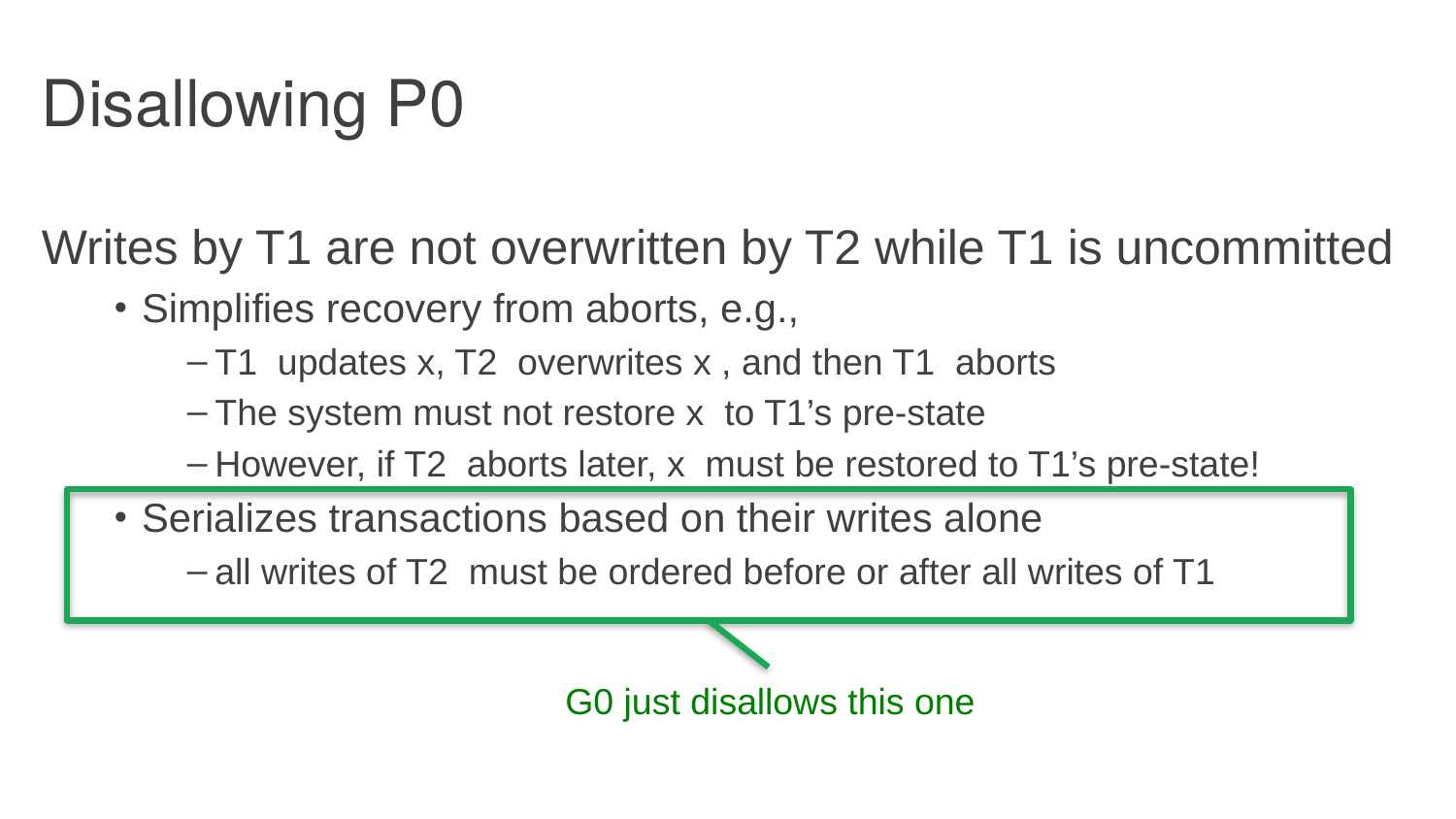

# Disallowing P0
Writes by T1 are not overwritten by T2 while T1 is uncommitted
Simplifies recovery from aborts, e.g.,
T1  updates x, T2  overwrites x , and then T1  aborts
The system must not restore x  to T1’s pre-state
However, if T2  aborts later, x  must be restored to T1’s pre-state!
Serializes transactions based on their writes alone
all writes of T2  must be ordered before or after all writes of T1

G0 just disallows this one